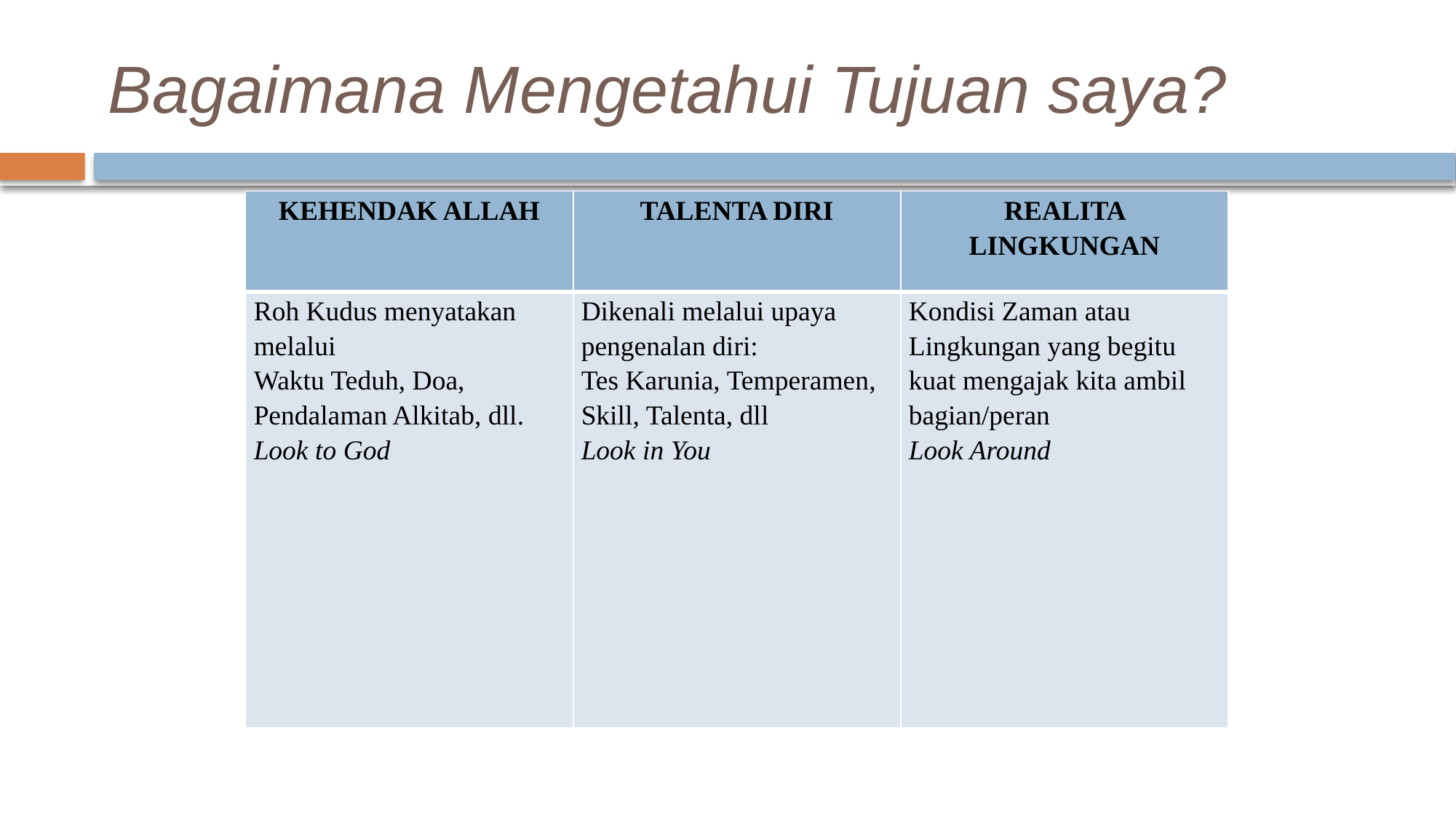

# Bagaimana Mengetahui Tujuan saya?
| KEHENDAK ALLAH | TALENTA DIRI | REALITA LINGKUNGAN |
| --- | --- | --- |
| Roh Kudus menyatakan melalui Waktu Teduh, Doa, Pendalaman Alkitab, dll. Look to God | Dikenali melalui upaya pengenalan diri: Tes Karunia, Temperamen, Skill, Talenta, dll Look in You | Kondisi Zaman atau Lingkungan yang begitu kuat mengajak kita ambil bagian/peran Look Around |